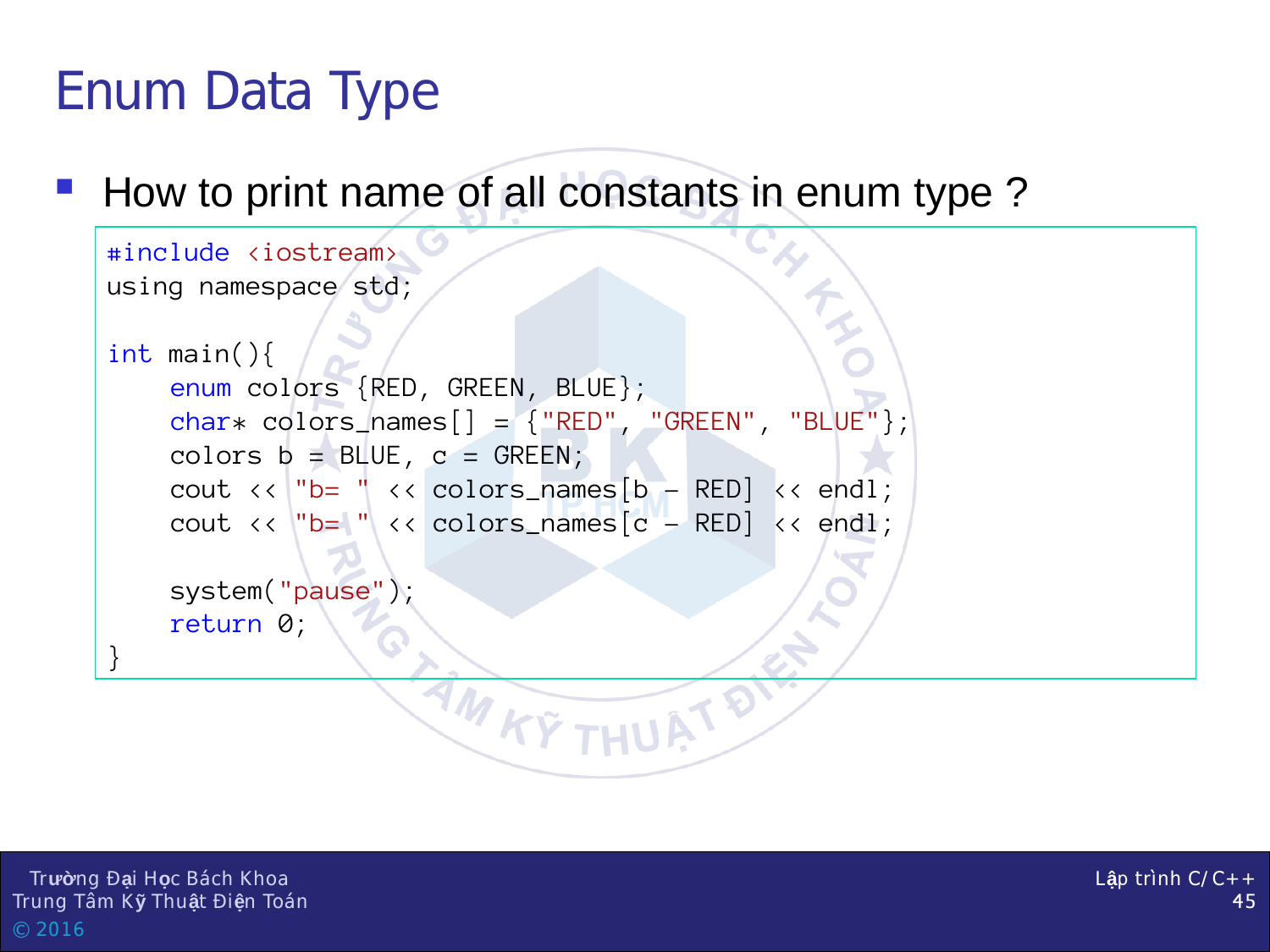

Enum Data Type
How to print name of all constants in enum type ?

#include <iostream>
using namespace std;

int main(){
	enum colors {RED, GREEN, BLUE};
	char* colors_names[] = {"RED", "GREEN", "BLUE"};
	colors b = BLUE, c = GREEN;
	cout << "b= " << colors_names[b – RED] << endl;
	cout << "b= " << colors_names[c – RED] << endl;

	system("pause");
	return 0;
}